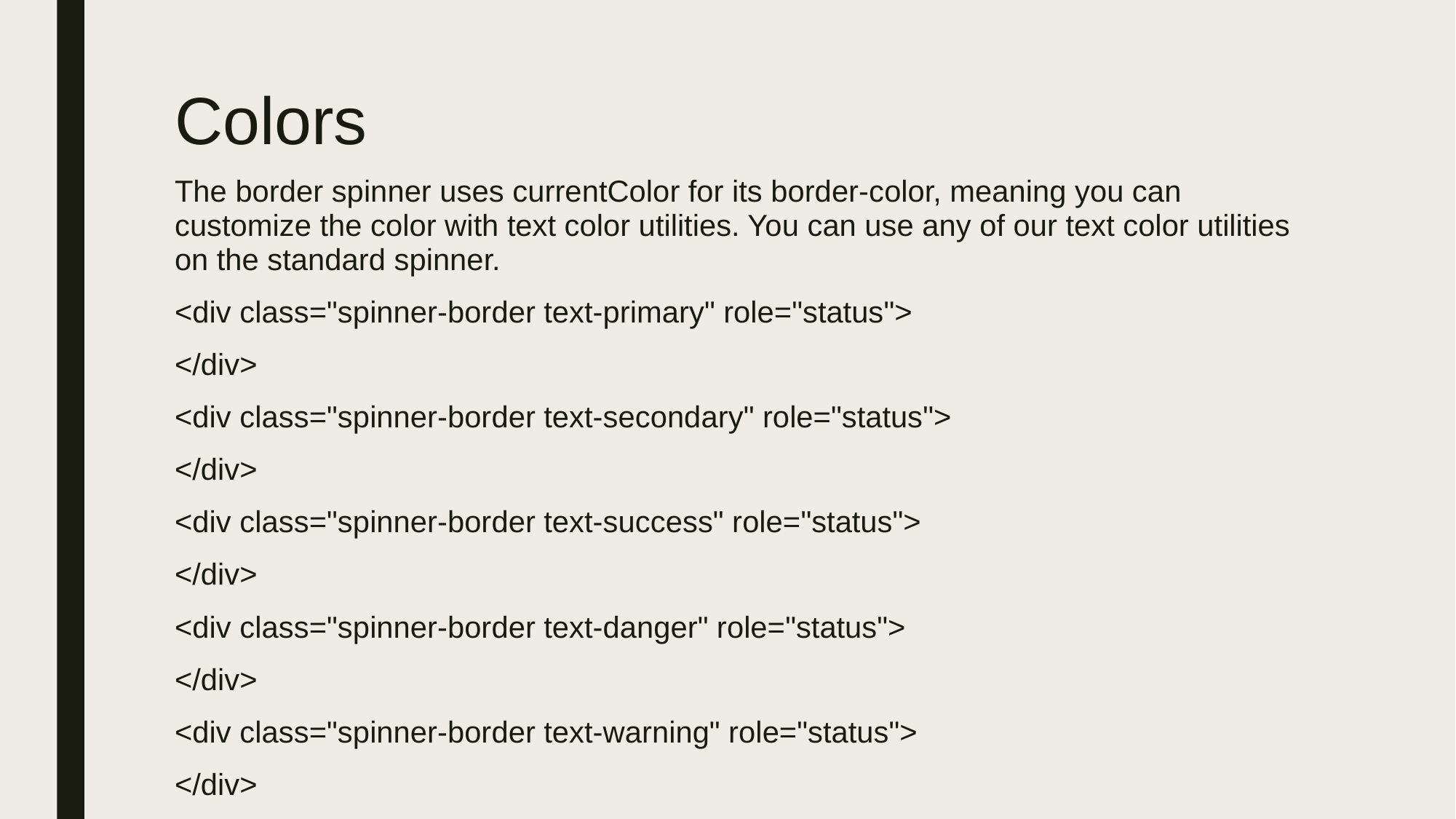

# Colors
The border spinner uses currentColor for its border-color, meaning you can customize the color with text color utilities. You can use any of our text color utilities on the standard spinner.
<div class="spinner-border text-primary" role="status">
</div>
<div class="spinner-border text-secondary" role="status">
</div>
<div class="spinner-border text-success" role="status">
</div>
<div class="spinner-border text-danger" role="status">
</div>
<div class="spinner-border text-warning" role="status">
</div>